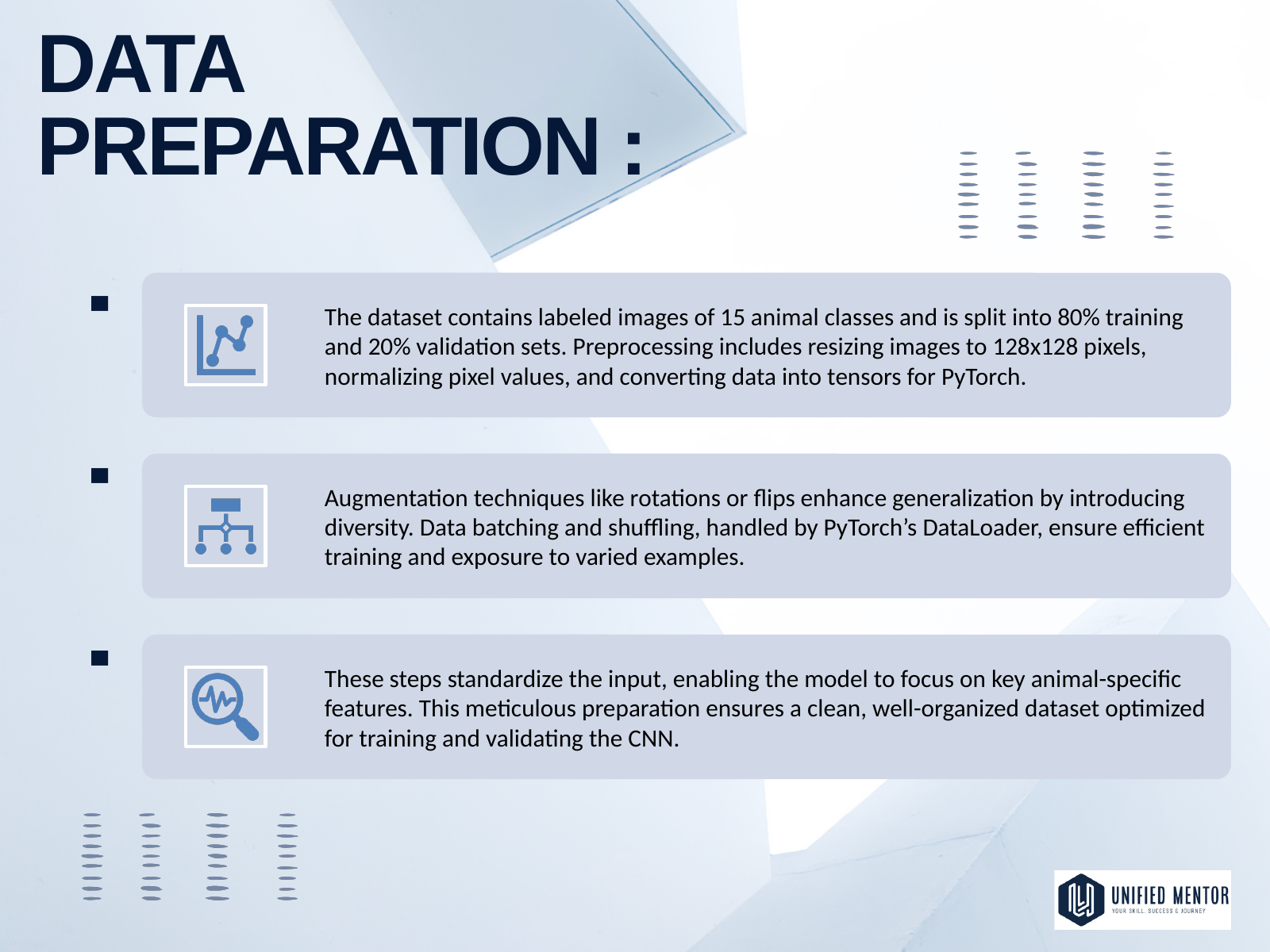

DATA  PREPARATION :

.
The dataset contains labeled images of 15 animal classes and is split into 80% training and 20% validation sets. Preprocessing includes resizing images to 128x128 pixels, normalizing pixel values, and converting data into tensors for PyTorch.
Augmentation techniques like rotations or flips enhance generalization by introducing diversity. Data batching and shuffling, handled by PyTorch’s DataLoader, ensure efficient training and exposure to varied examples.
These steps standardize the input, enabling the model to focus on key animal-specific features. This meticulous preparation ensures a clean, well-organized dataset optimized for training and validating the CNN.
.
.